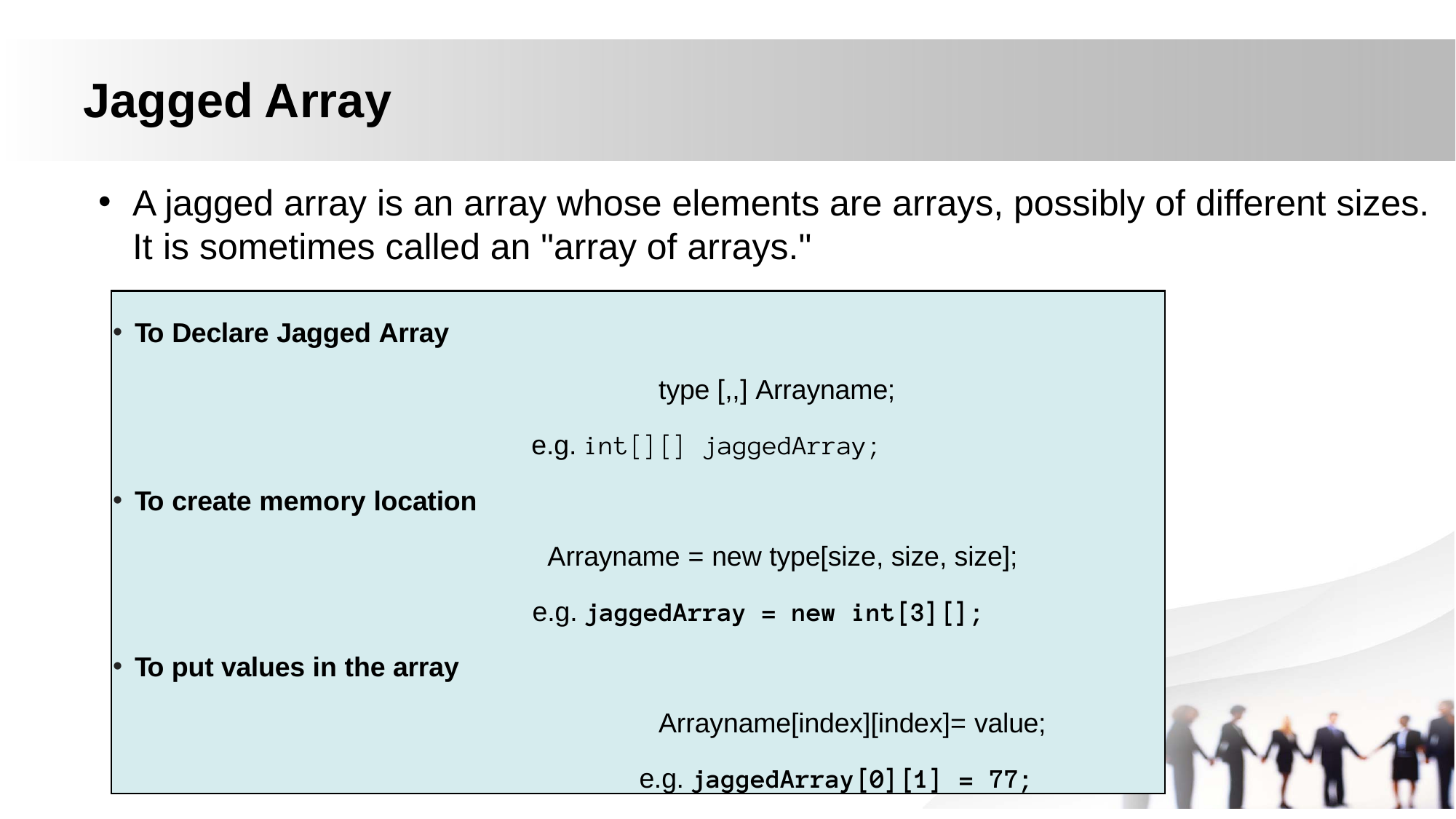

# Jagged Array
A jagged array is an array whose elements are arrays, possibly of different sizes. It is sometimes called an "array of arrays."
To Declare Jagged Array
					type [,,] Arrayname;
e.g. int[][] jaggedArray;
To create memory location
            Arrayname = new type[size, size, size];
          e.g. jaggedArray = new int[3][];
To put values in the array
					Arrayname[index][index]= value;
				            e.g. jaggedArray[0][1] = 77;